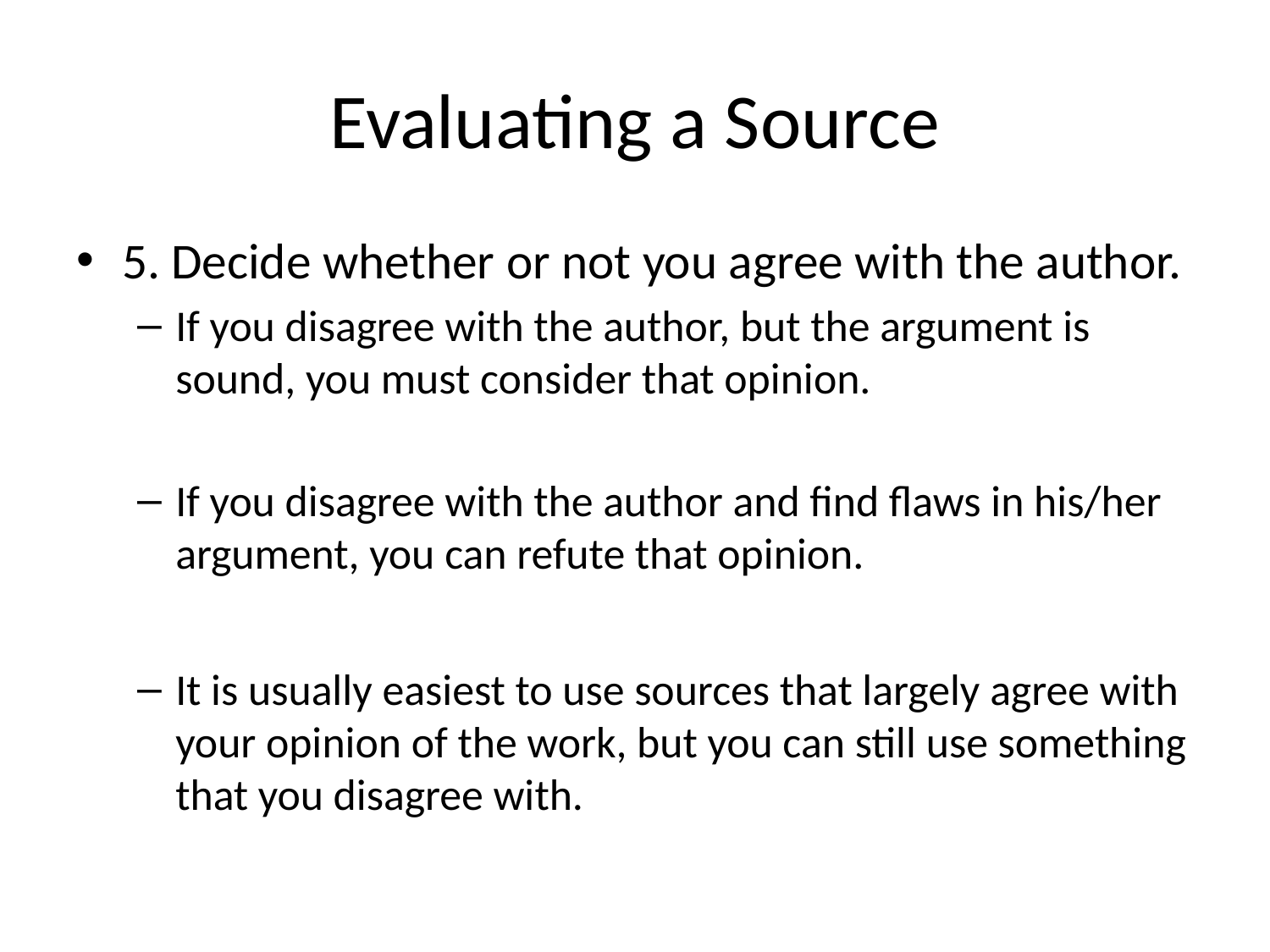

# Evaluating a Source
5. Decide whether or not you agree with the author.
If you disagree with the author, but the argument is sound, you must consider that opinion.

If you disagree with the author and find flaws in his/her argument, you can refute that opinion.

It is usually easiest to use sources that largely agree with your opinion of the work, but you can still use something that you disagree with.